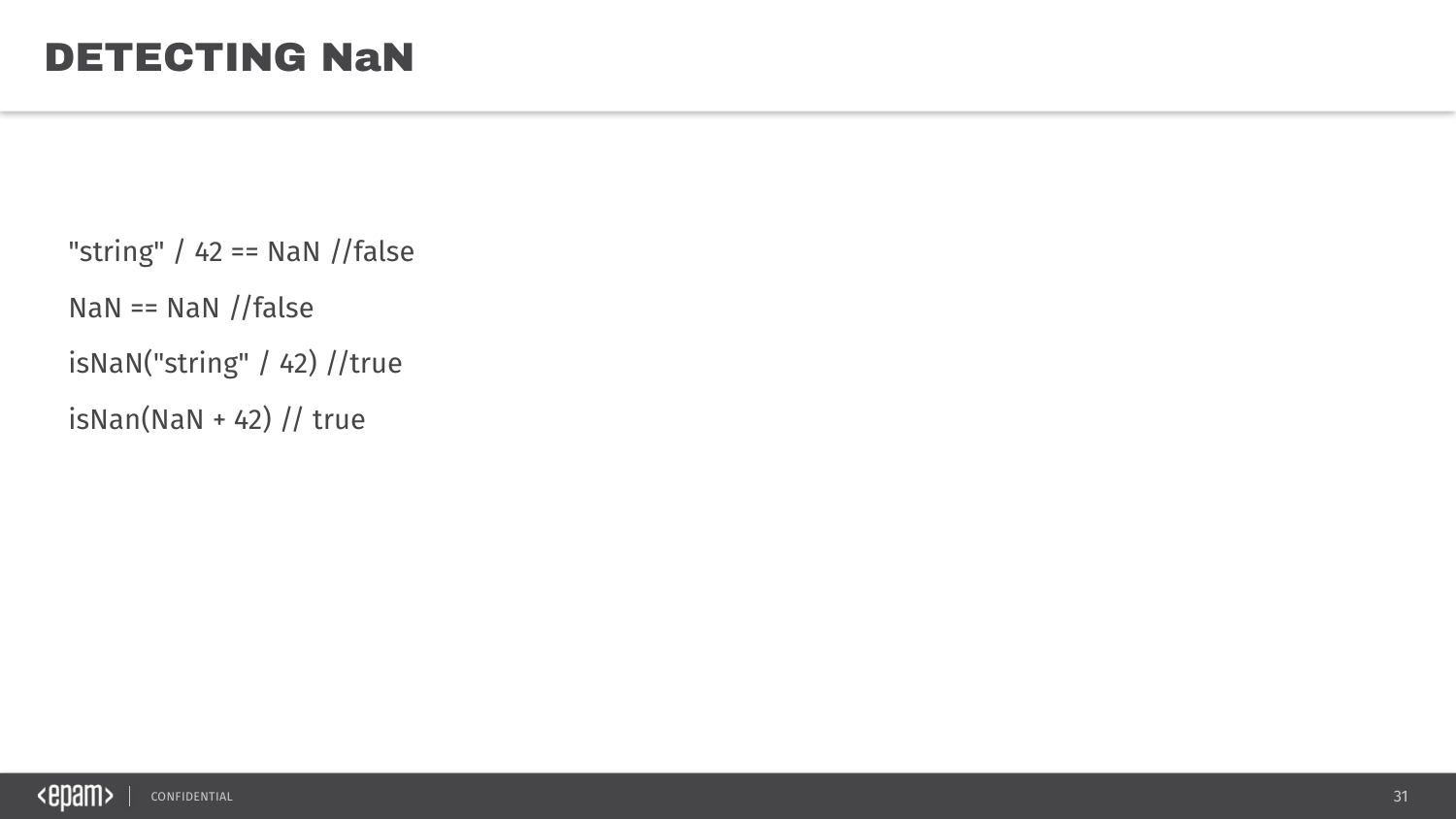

DETECTING NaN

"string" / 42 == NaN //false
NaN == NaN //false
isNaN("string" / 42) //true
isNan(NaN + 42) // true